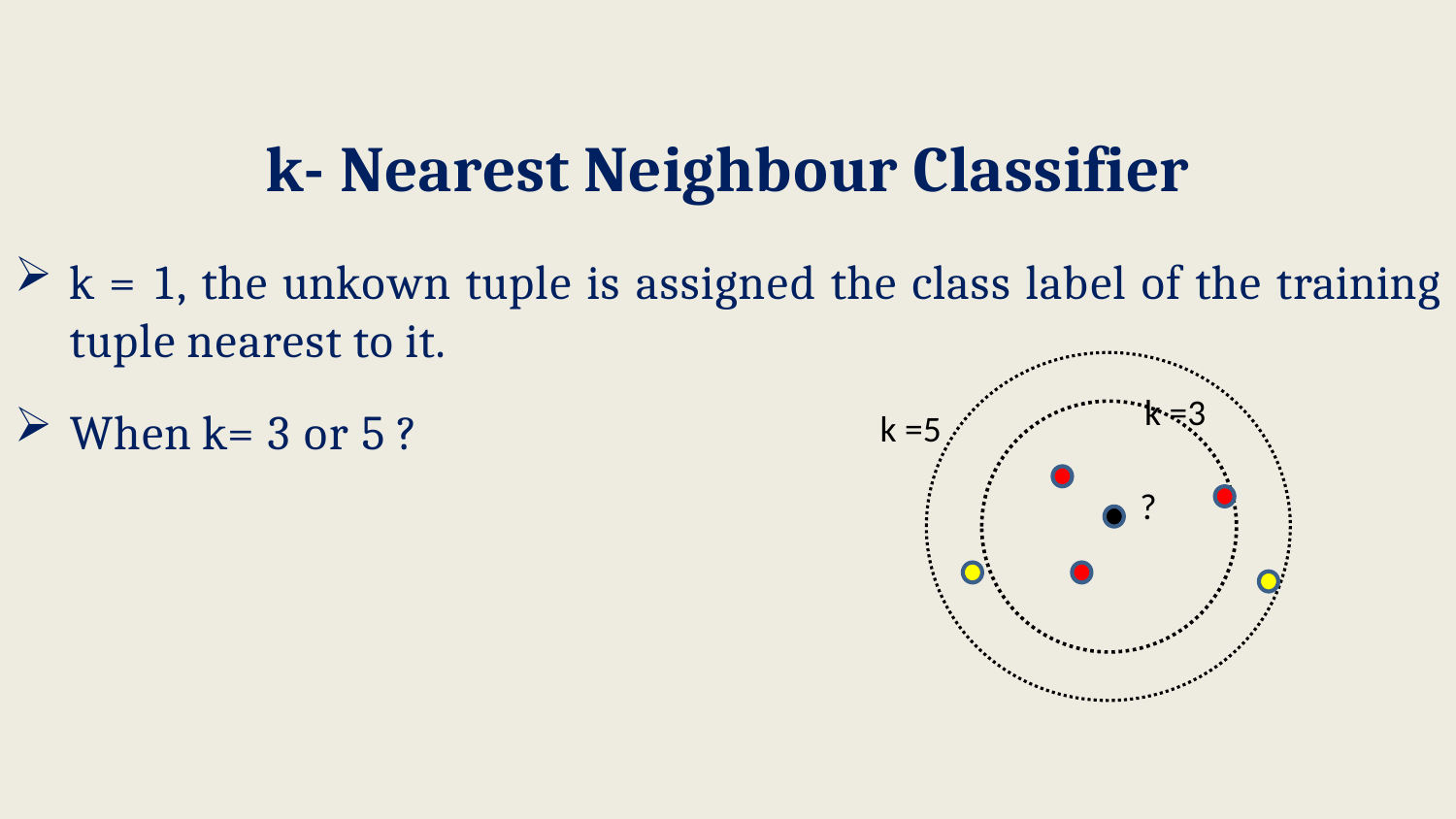

# k- Nearest Neighbour Classifier
k = 1, the unkown tuple is assigned the class label of the training tuple nearest to it.
When k= 3 or 5 ?

k =3
k =5

?